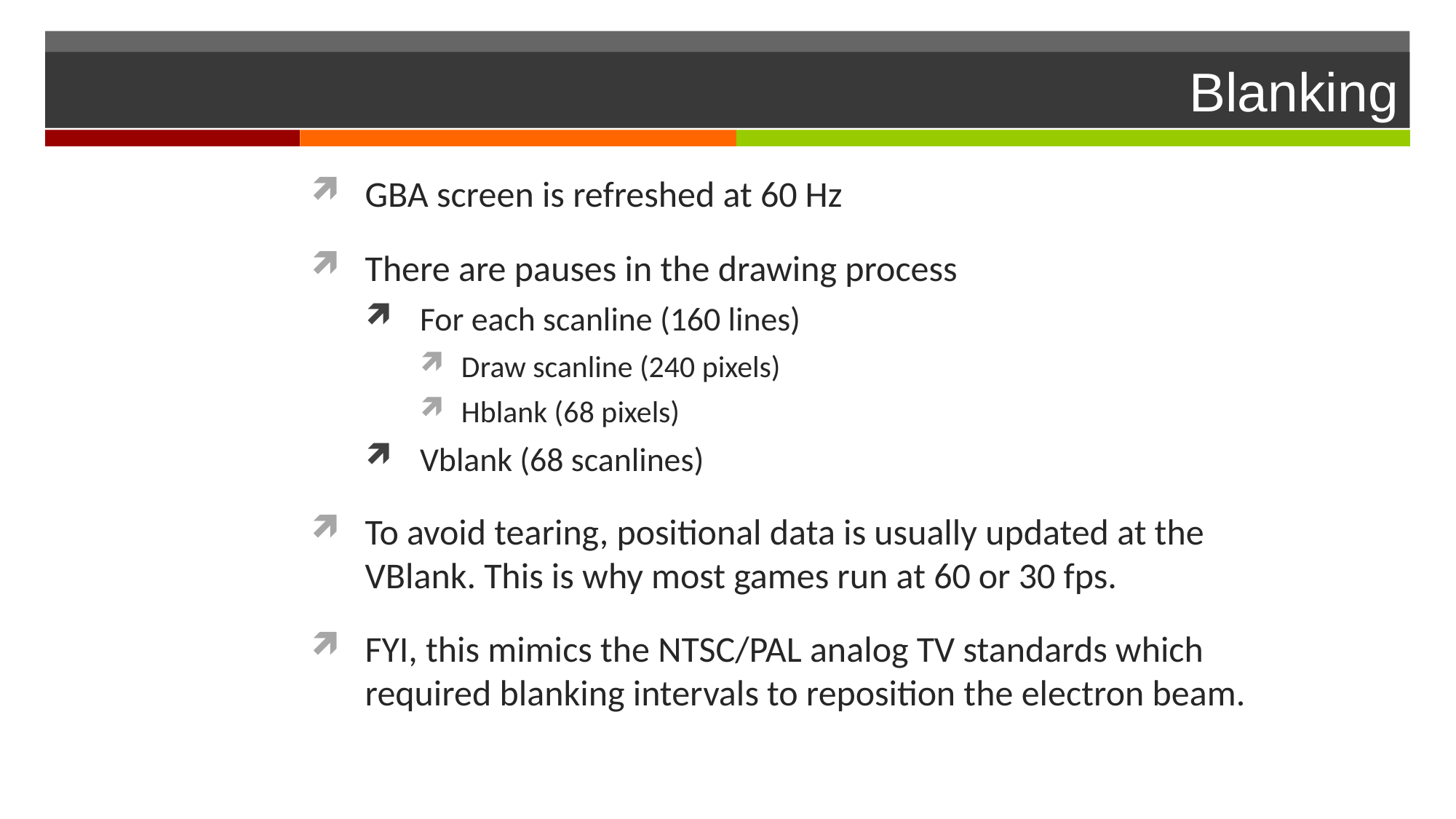

# Blanking
GBA screen is refreshed at 60 Hz
There are pauses in the drawing process
For each scanline (160 lines)
Draw scanline (240 pixels)
Hblank (68 pixels)
Vblank (68 scanlines)
To avoid tearing, positional data is usually updated at the VBlank. This is why most games run at 60 or 30 fps.
FYI, this mimics the NTSC/PAL analog TV standards which required blanking intervals to reposition the electron beam.